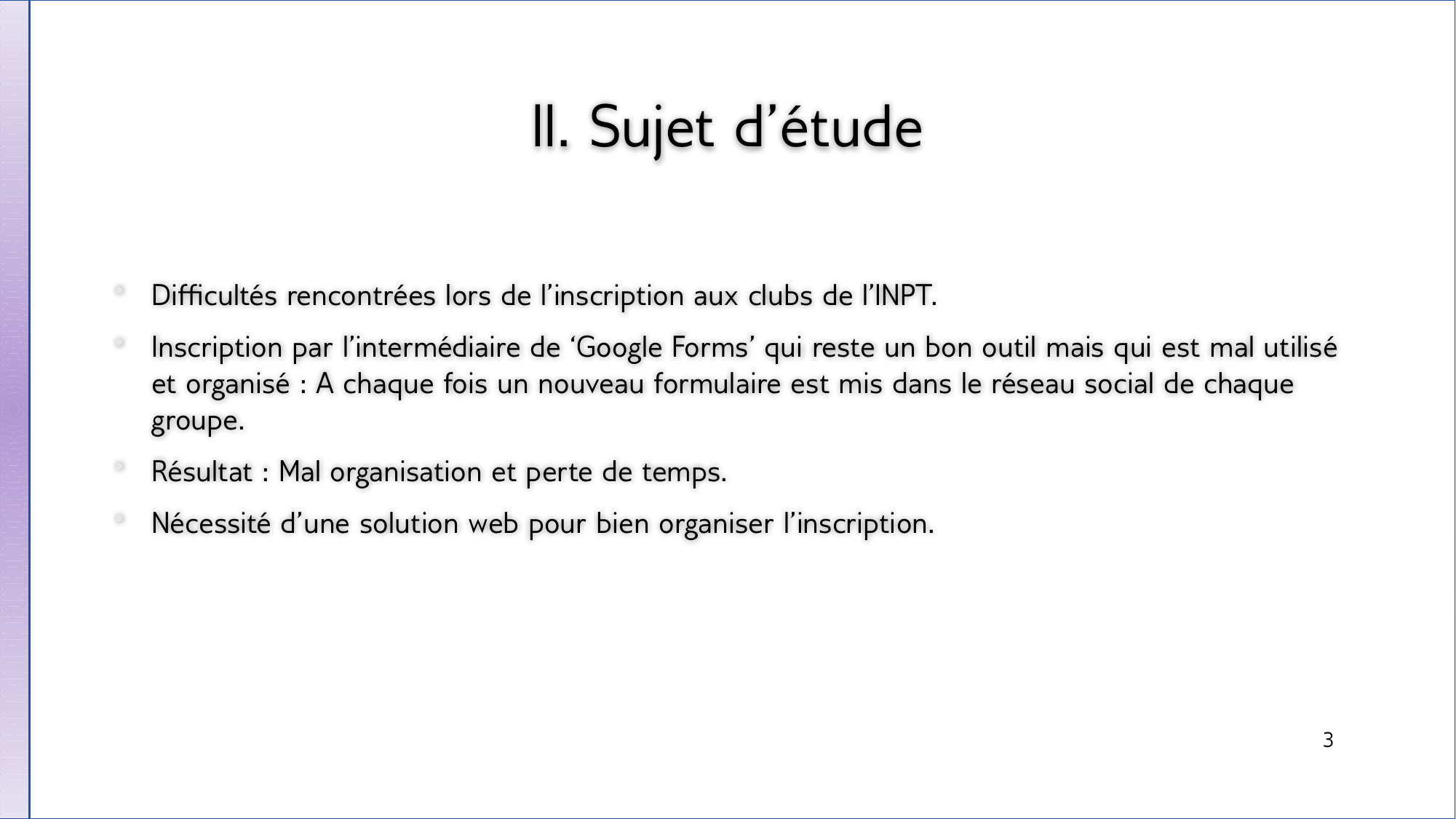

II. Sujet d’étude
#

Difficultés rencontrées lors de l’inscription aux clubs de l’INPT.
Inscription par l’intermédiaire de ‘Google Forms’ qui reste un bon outil mais qui est mal utilisé et organisé : A chaque fois un nouveau formulaire est mis dans le réseau social de chaque groupe.
Résultat : Mal organisation et perte de temps.
Nécessité d’une solution web pour bien organiser l’inscription.

3